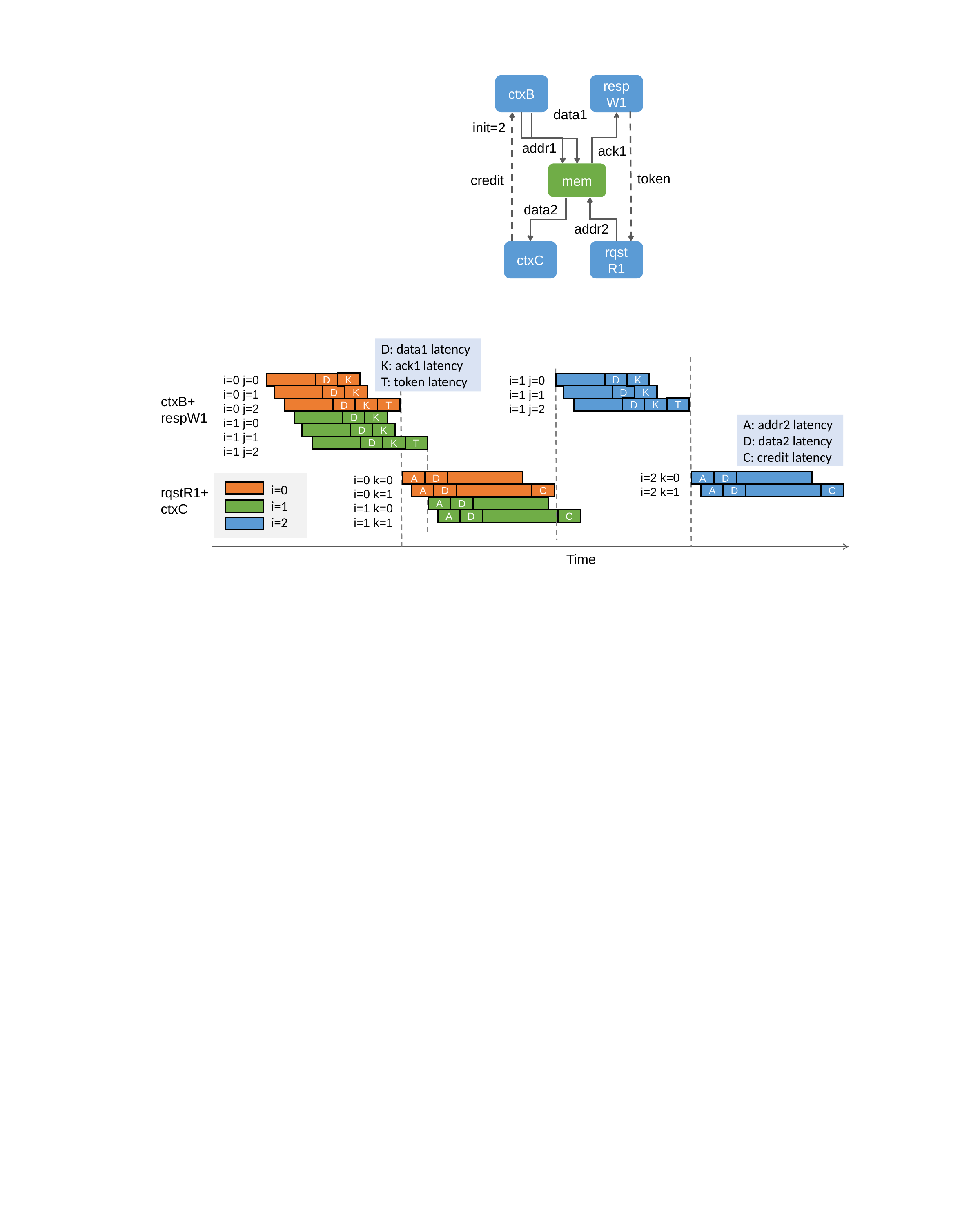

ctxB
respW1
data1
init=2
addr1
ack1
mem
token
credit
data2
addr2
ctxC
rqst
R1
D: data1 latency
K: ack1 latency
T: token latency
i=0 j=0
i=0 j=1
i=0 j=2
i=1 j=0
i=1 j=1
i=1 j=2
i=1 j=0
i=1 j=1
i=1 j=2
K
D
D

K
K
D
K
D

ctxB+
respW1
D
T

K
D
K

T
D

K
A: addr2 latency
D: data2 latency
C: credit latency
D

K
K
D
T

i=2 k=0
i=2 k=1
i=0 k=0
i=0 k=1
i=1 k=0
i=1 k=1
A
D
A
D

i=0
i=1
i=2

rqstR1+
ctxC

C
C
A
D
A
D

A
D

A
D

C
Time